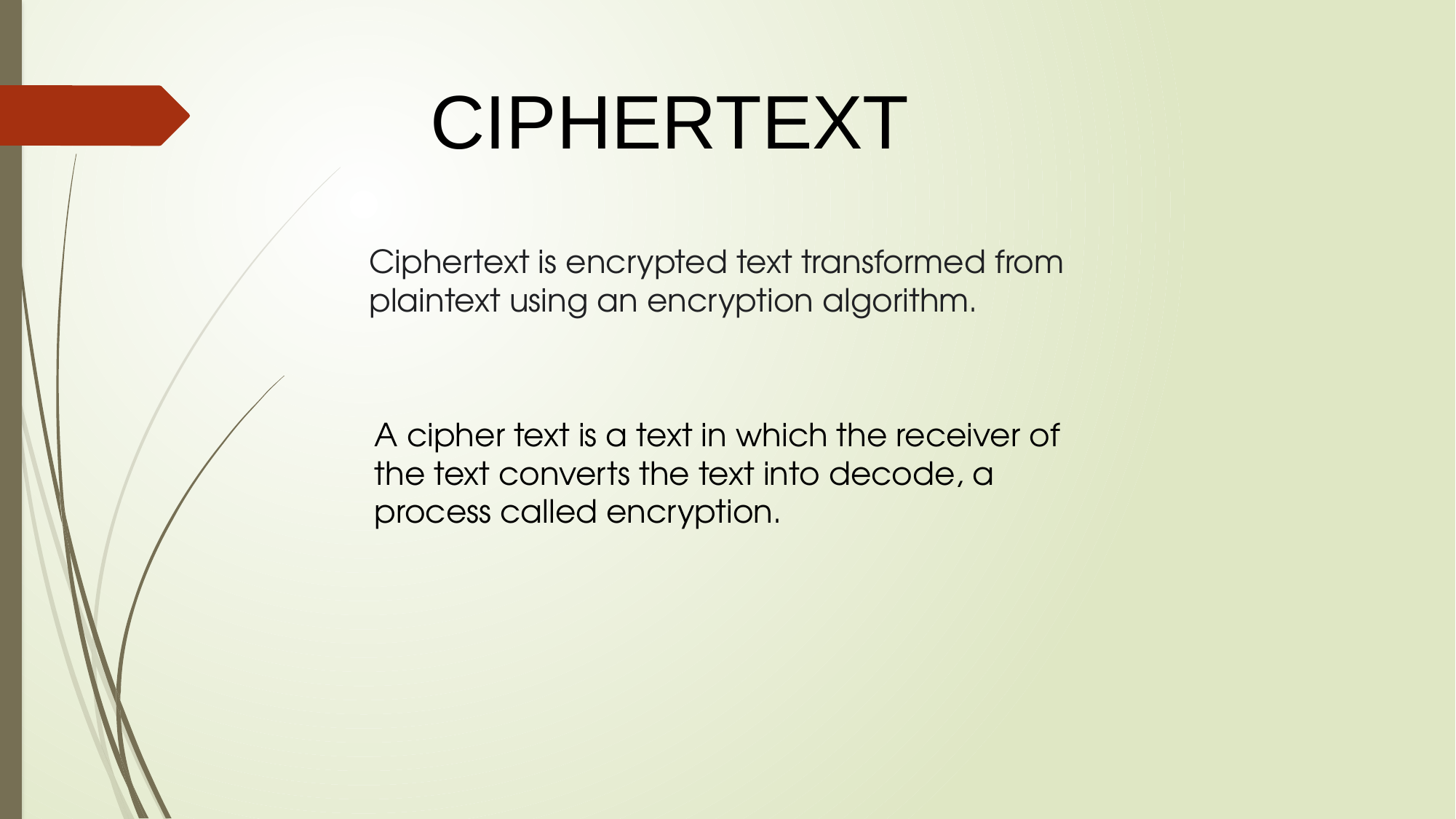

CIPHERTEXT
Ciphertext is encrypted text transformed from plaintext using an encryption algorithm.
A cipher text is a text in which the receiver of the text converts the text into decode, a process called encryption.